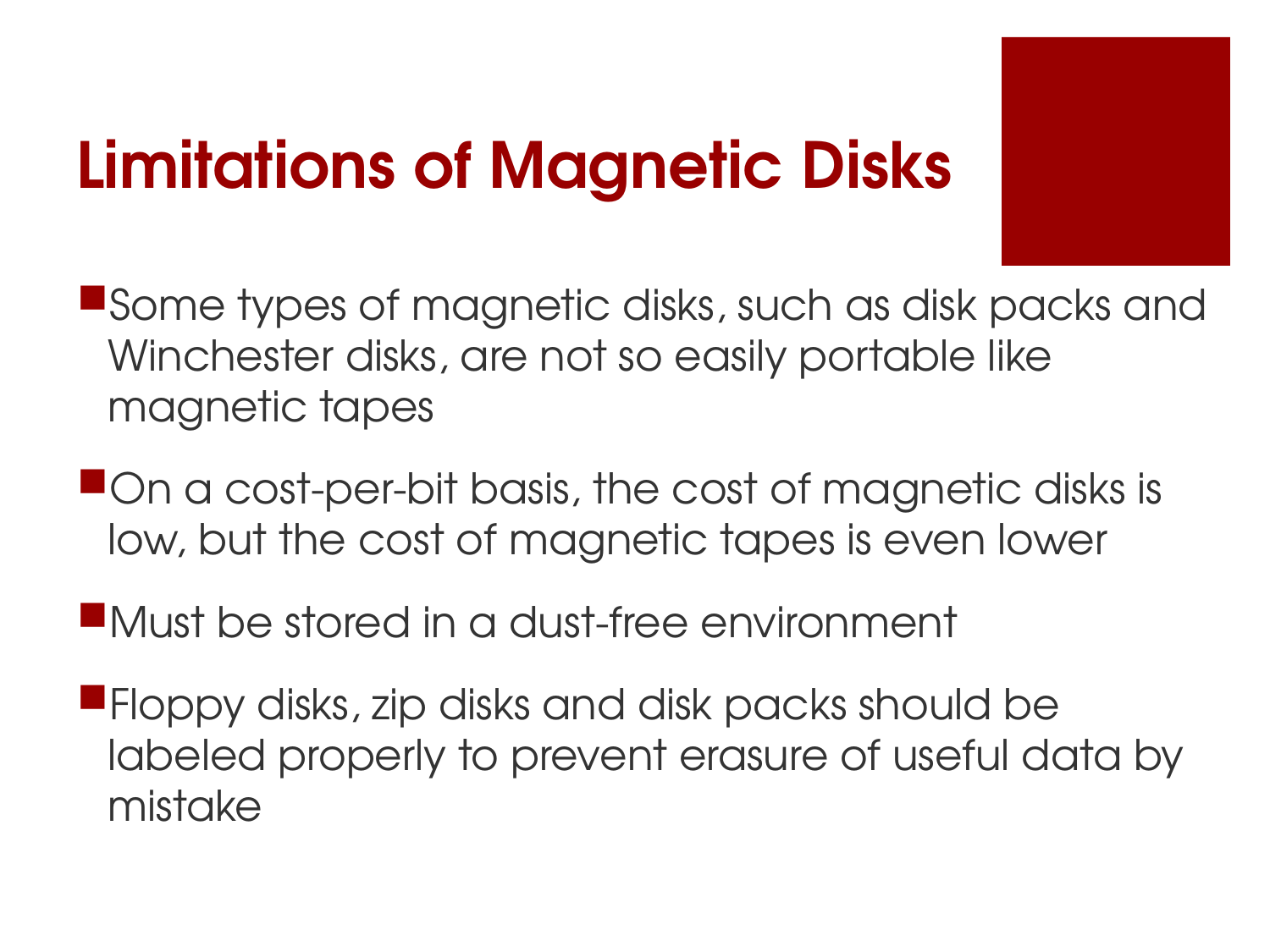

# Limitations of Magnetic Disks
Some types of magnetic disks, such as disk packs and Winchester disks, are not so easily portable like magnetic tapes
On a cost-per-bit basis, the cost of magnetic disks is low, but the cost of magnetic tapes is even lower
Must be stored in a dust-free environment
Floppy disks, zip disks and disk packs should be labeled properly to prevent erasure of useful data by mistake